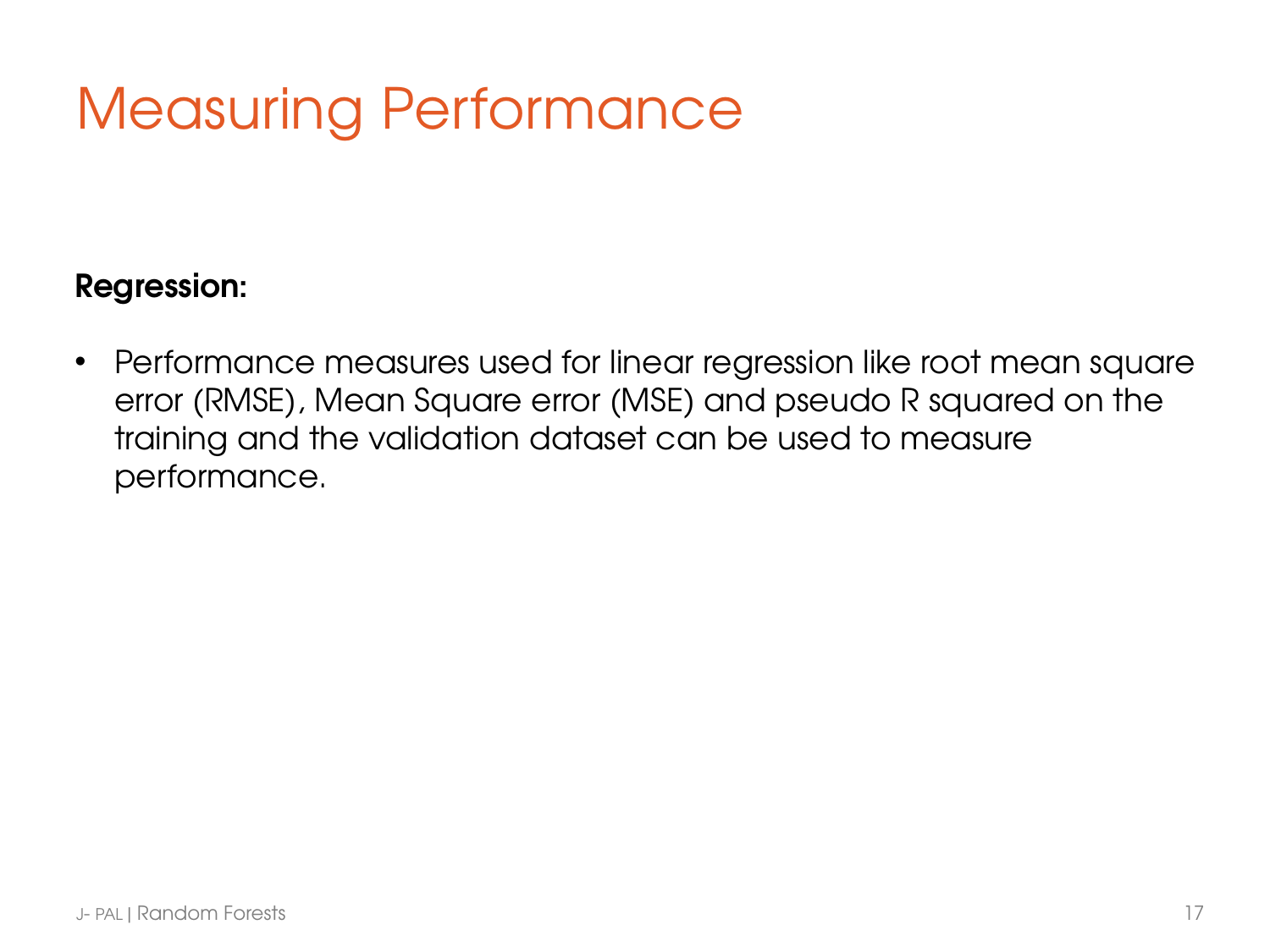

# Measuring Performance
Regression:

Performance measures used for linear regression like root mean square error (RMSE), Mean Square error (MSE) and pseudo R squared on the training and the validation dataset can be used to measure performance.

J- PAL | Random Forests
17